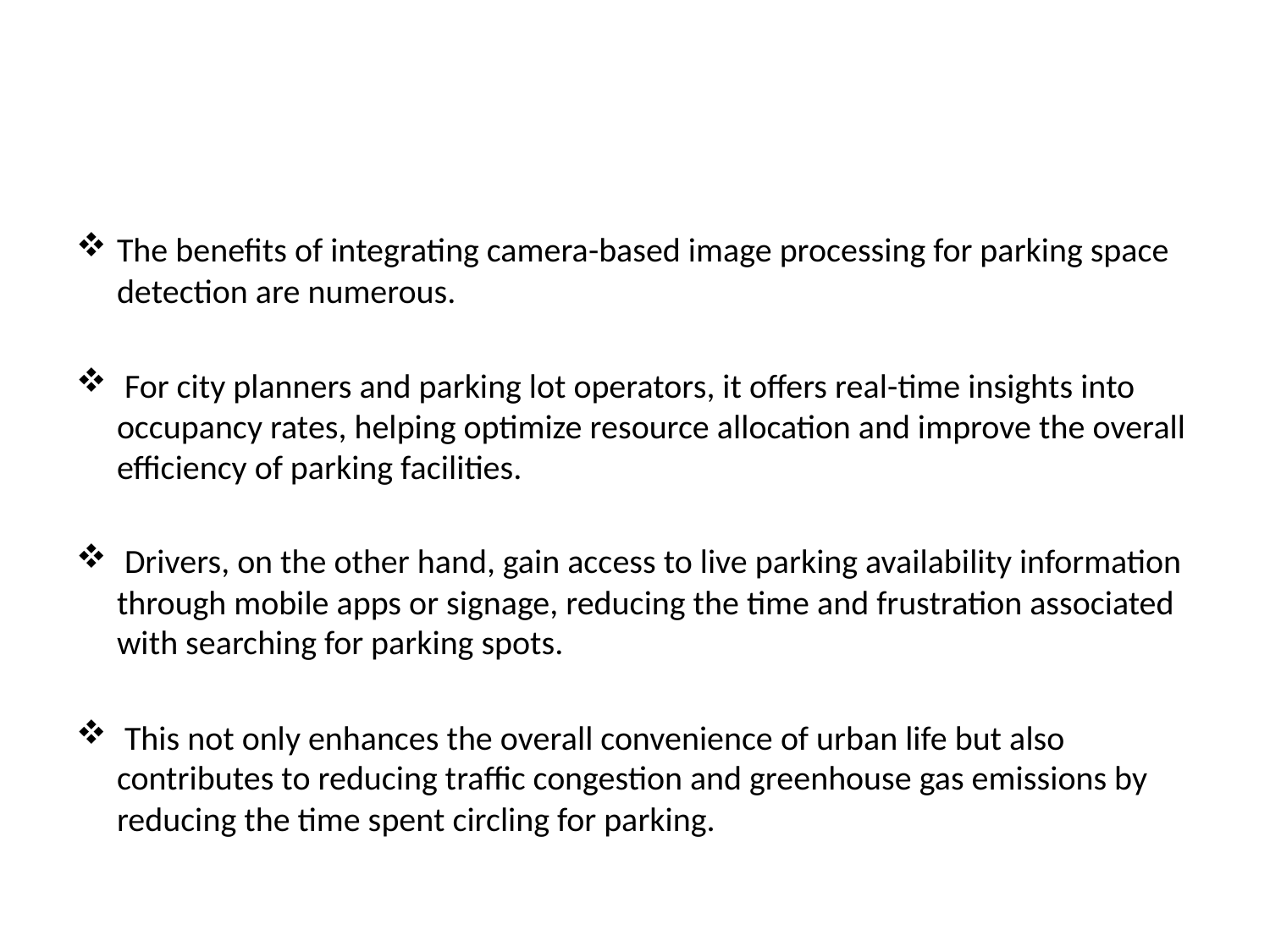

The benefits of integrating camera-based image processing for parking space detection are numerous.

 For city planners and parking lot operators, it offers real-time insights into occupancy rates, helping optimize resource allocation and improve the overall efficiency of parking facilities.

 Drivers, on the other hand, gain access to live parking availability information through mobile apps or signage, reducing the time and frustration associated with searching for parking spots.

 This not only enhances the overall convenience of urban life but also contributes to reducing traffic congestion and greenhouse gas emissions by reducing the time spent circling for parking.